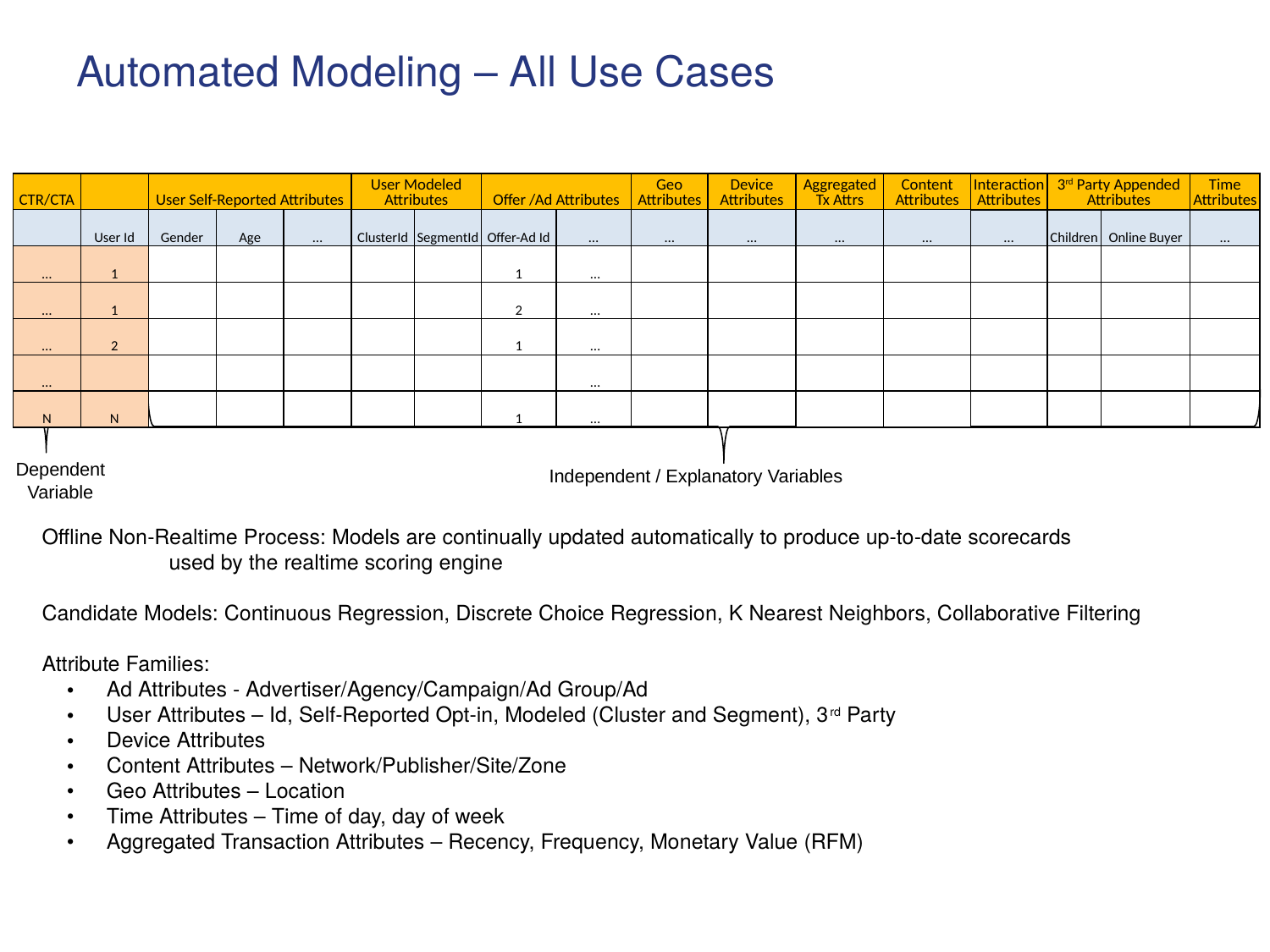

# Automated Modeling – All Use Cases
| CTR/CTA |  | User Self-Reported Attributes |  |  | User Modeled Attributes |  | Offer /Ad Attributes |  | Geo Attributes | Device Attributes | Aggregated Tx Attrs | Content Attributes | InteractionAttributes | 3rd Party Appended Attributes |  | Time Attributes |
| --- | --- | --- | --- | --- | --- | --- | --- | --- | --- | --- | --- | --- | --- | --- | --- | --- |
|  | User Id | Gender | Age | … | ClusterId | SegmentId | Offer-Ad Id | … | … | … | … | … | … | Children | Online Buyer | … |
| … | 1 |  |  |  |  |  | 1 | … |  |  |  |  |  |  |  |  |
| … | 1 |  |  |  |  |  | 2 | … |  |  |  |  |  |  |  |  |
| … | 2 |  |  |  |  |  | 1 | … |  |  |  |  |  |  |  |  |
| … |  |  |  |  |  |  |  | … |  |  |  |  |  |  |  |  |
| N | N |  |  |  |  |  | 1 | … |  |  |  |  |  |  |  |  |

Dependent Variable
Independent / Explanatory Variables
Offline Non-Realtime Process: Models are continually updated automatically to produce up-to-date scorecards
	used by the realtime scoring engine

Candidate Models: Continuous Regression, Discrete Choice Regression, K Nearest Neighbors, Collaborative Filtering

Attribute Families:
Ad Attributes - Advertiser/Agency/Campaign/Ad Group/Ad
User Attributes – Id, Self-Reported Opt-in, Modeled (Cluster and Segment), 3rd Party
Device Attributes
Content Attributes – Network/Publisher/Site/Zone
Geo Attributes – Location
Time Attributes – Time of day, day of week
Aggregated Transaction Attributes – Recency, Frequency, Monetary Value (RFM)